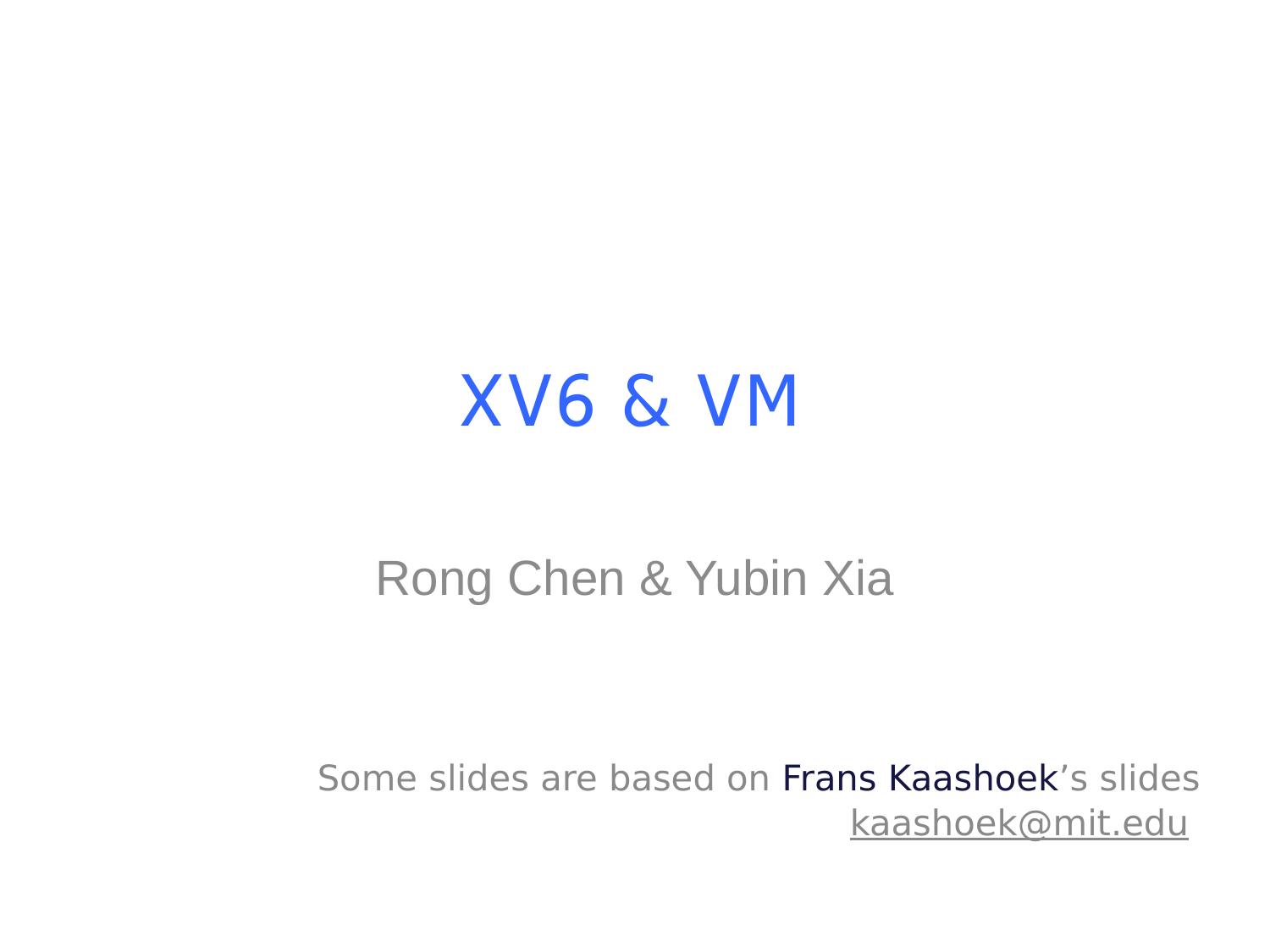

# XV6 & VM
Rong Chen & Yubin Xia
Some slides are based on Frans Kaashoek’s slides
kaashoek@mit.edu